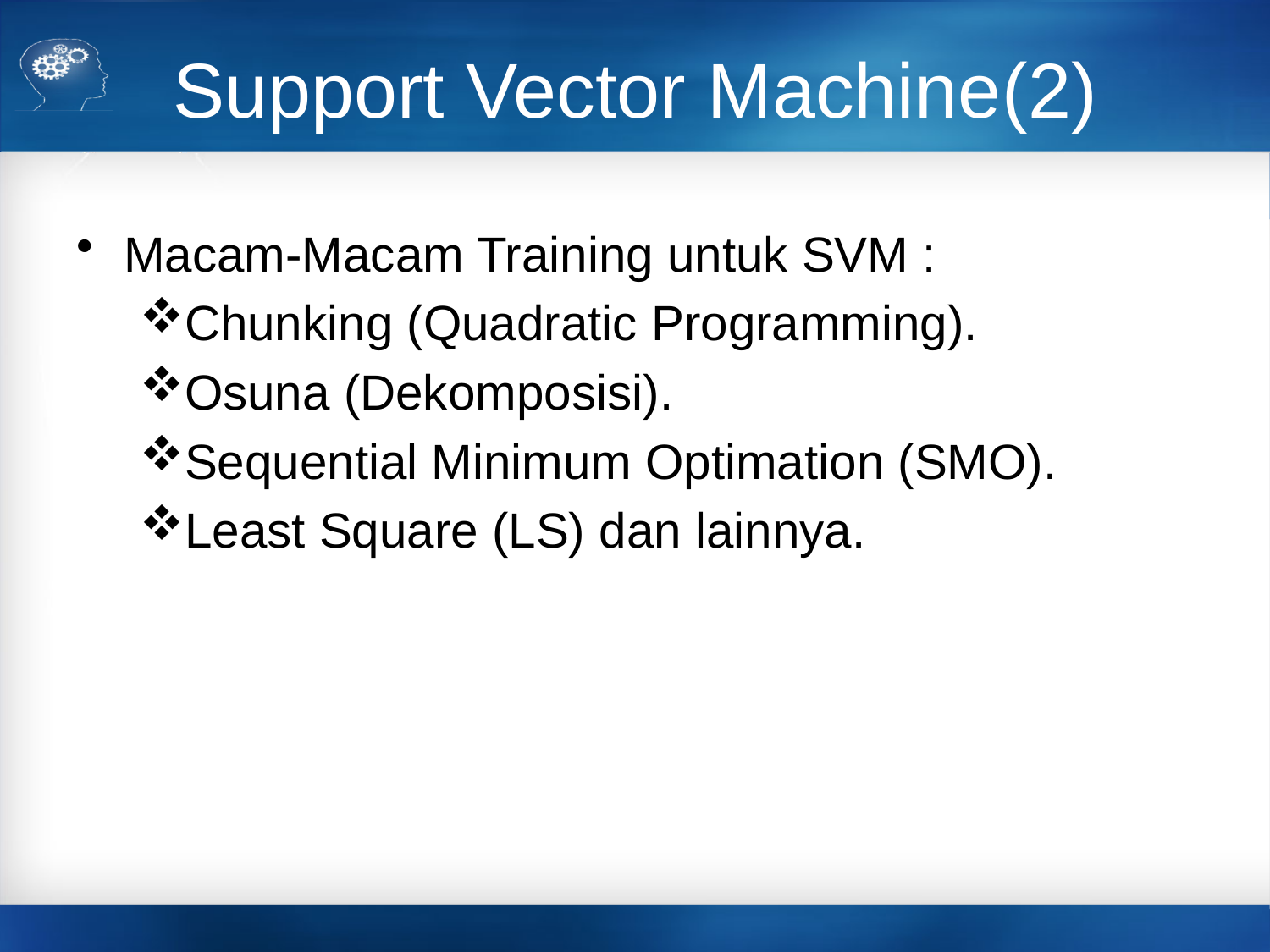

# Support Vector Machine(2)
Macam-Macam Training untuk SVM :
Chunking (Quadratic Programming).
Osuna (Dekomposisi).
Sequential Minimum Optimation (SMO).
Least Square (LS) dan lainnya.